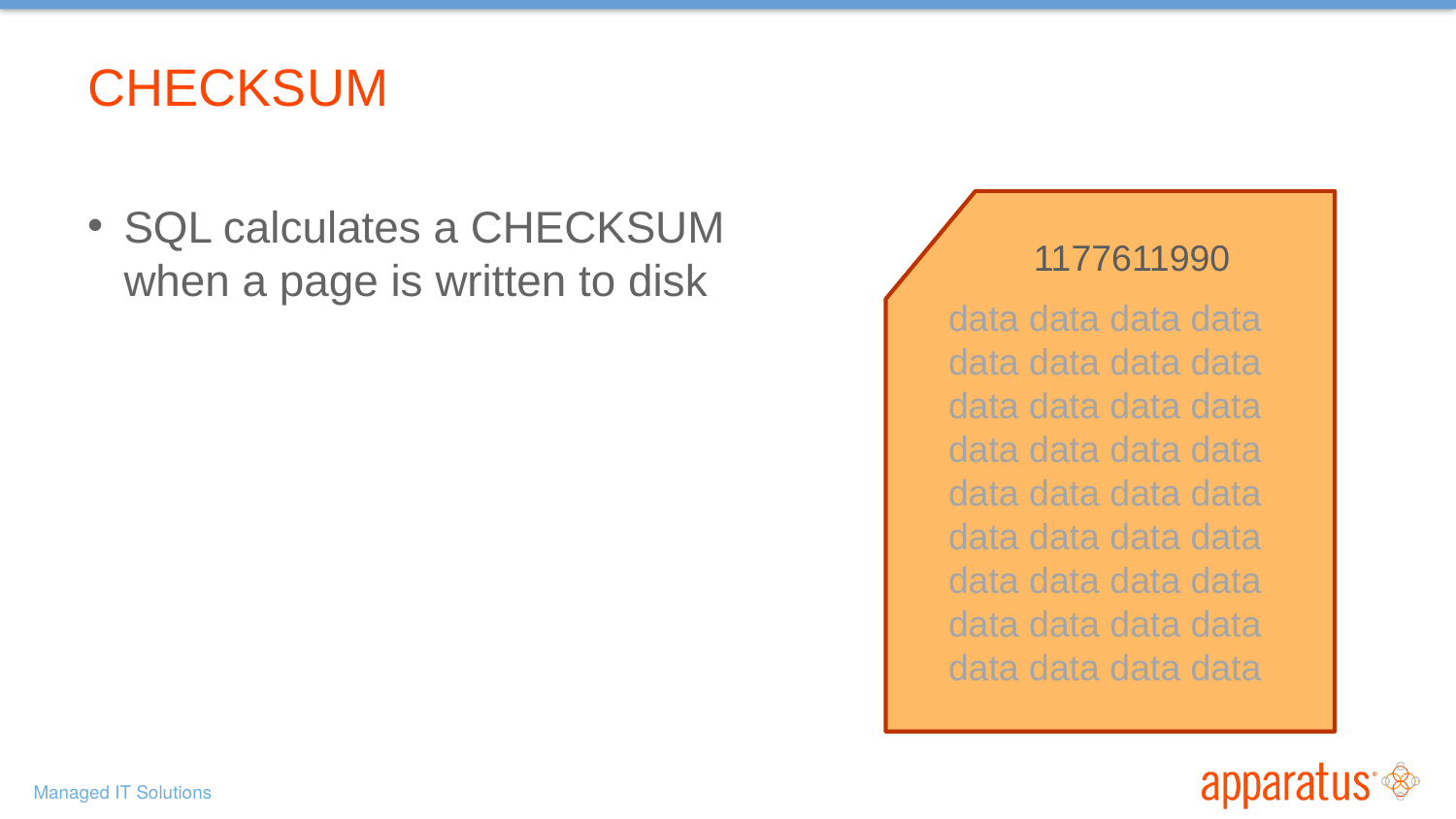

# CHECKSUM
SQL calculates a CHECKSUM when a page is written to disk

1177611990
data data data data
data data data data
data data data data
data data data data
data data data data
data data data data
data data data data
data data data data
data data data data